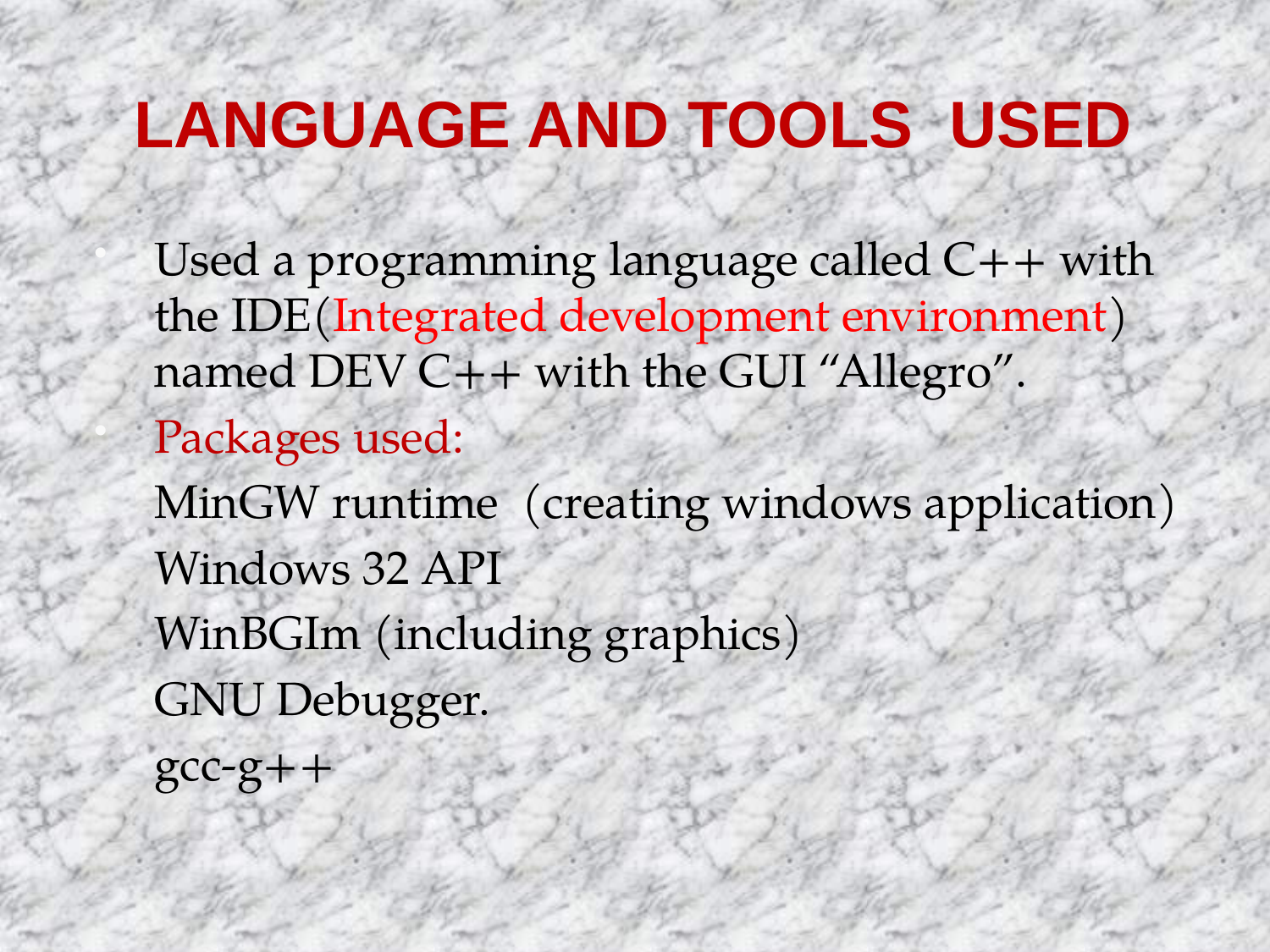

# LANGUAGE AND TOOLS  USED
Used a programming language called C++ with the IDE(Integrated development environment) named DEV C++ with the GUI “Allegro”.
Packages used:
 	MinGW runtime  (creating windows application)
	Windows 32 API
	WinBGIm (including graphics)
	GNU Debugger.
	gcc-g++